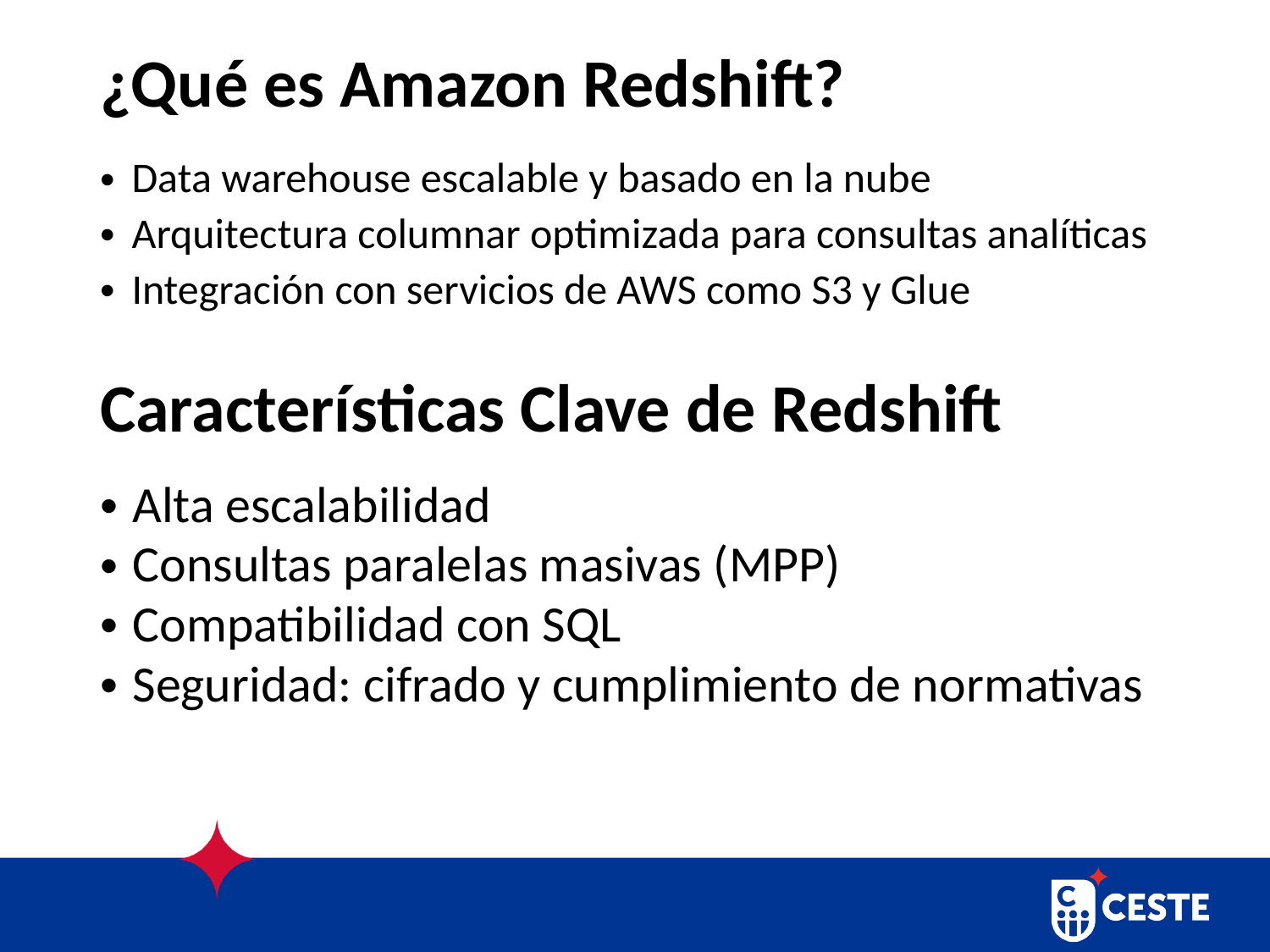

# ¿Qué es Amazon Redshift?
Data warehouse escalable y basado en la nube
Arquitectura columnar optimizada para consultas analíticas
Integración con servicios de AWS como S3 y Glue
Características Clave de Redshift
Alta escalabilidad
Consultas paralelas masivas (MPP)
Compatibilidad con SQL
Seguridad: cifrado y cumplimiento de normativas